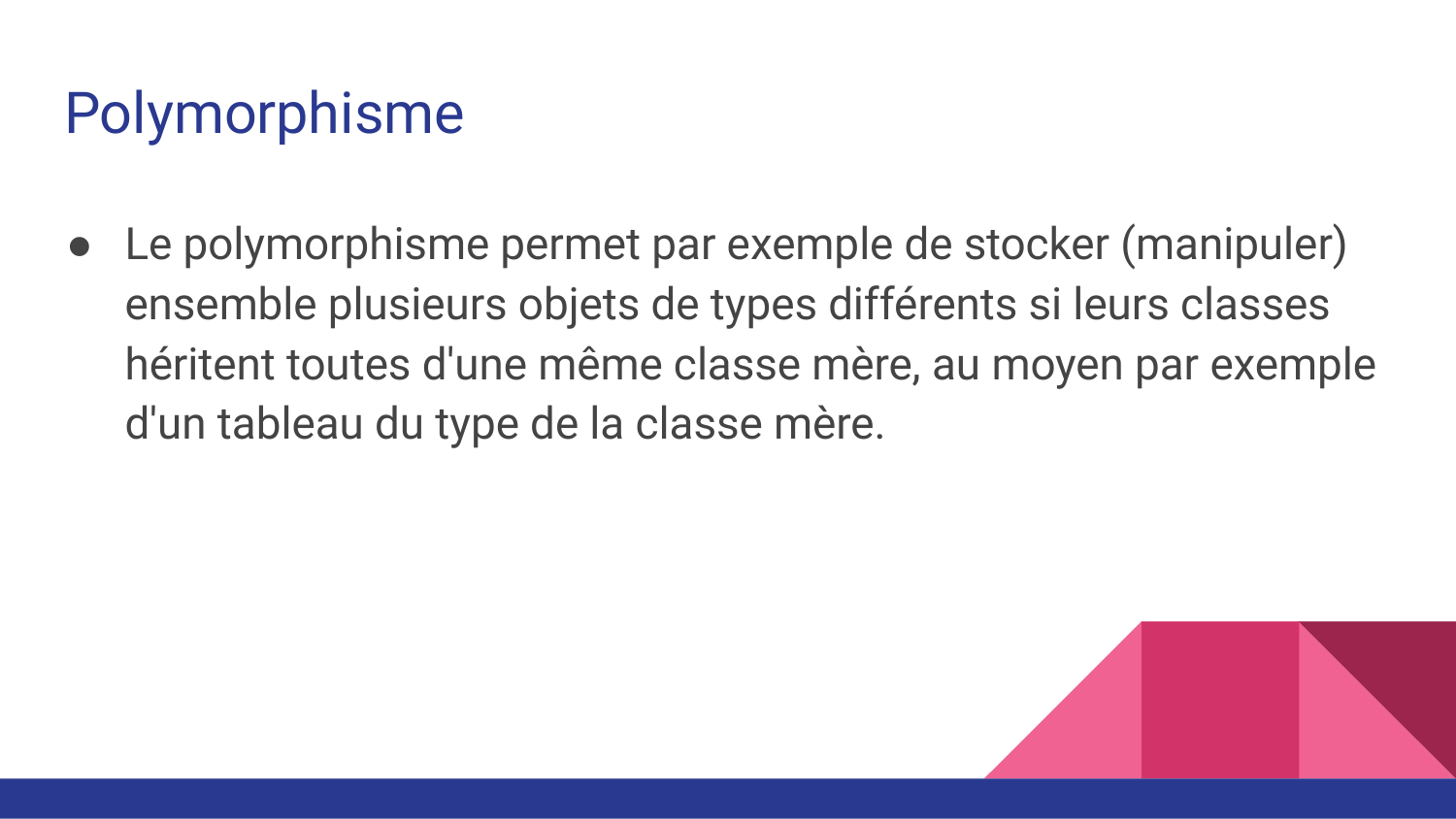

# Polymorphisme
Le polymorphisme permet par exemple de stocker (manipuler) ensemble plusieurs objets de types différents si leurs classes héritent toutes d'une même classe mère, au moyen par exemple d'un tableau du type de la classe mère.